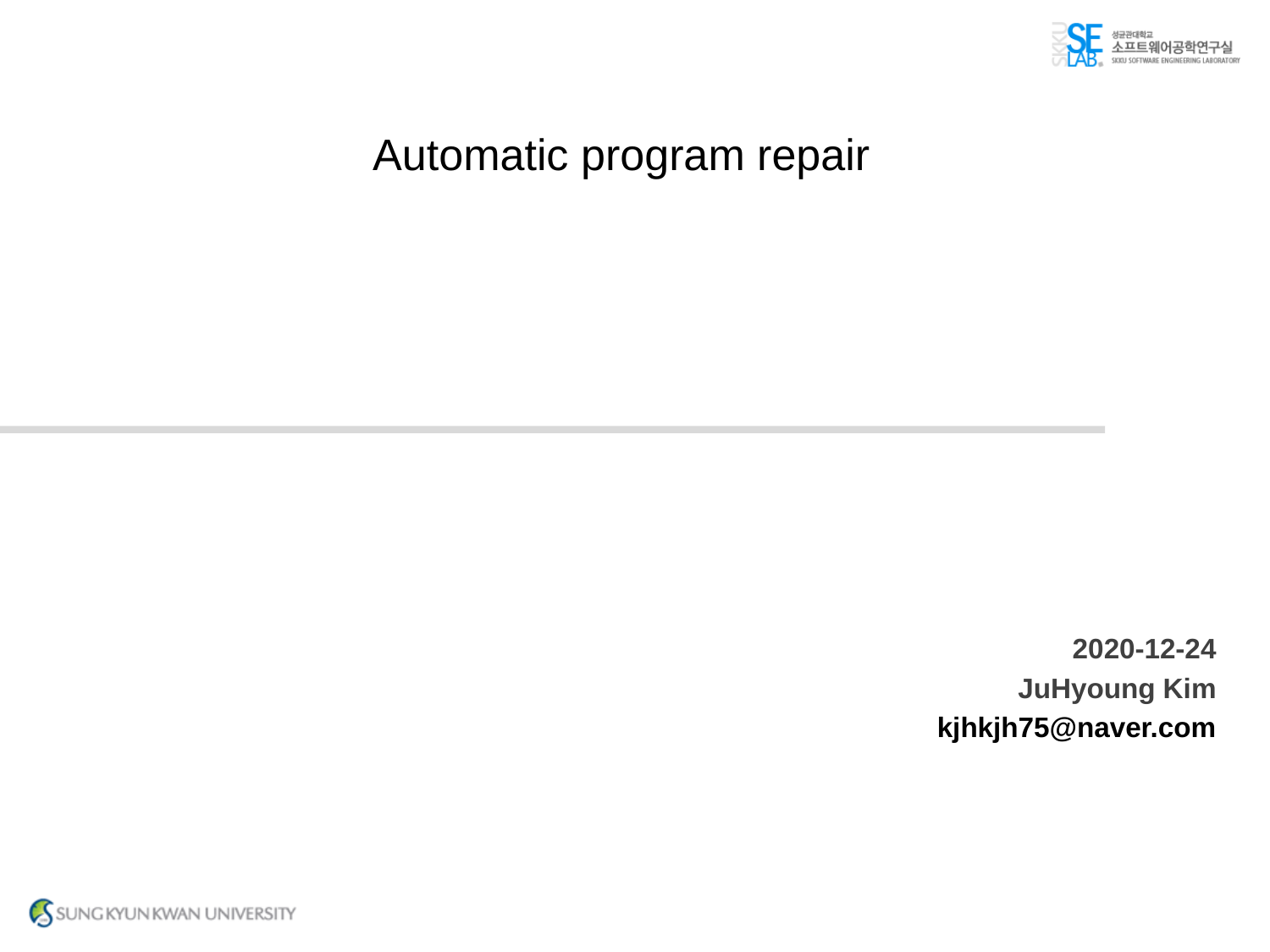

Automatic program repair

2020-12-24
JuHyoung Kim
kjhkjh75@naver.com